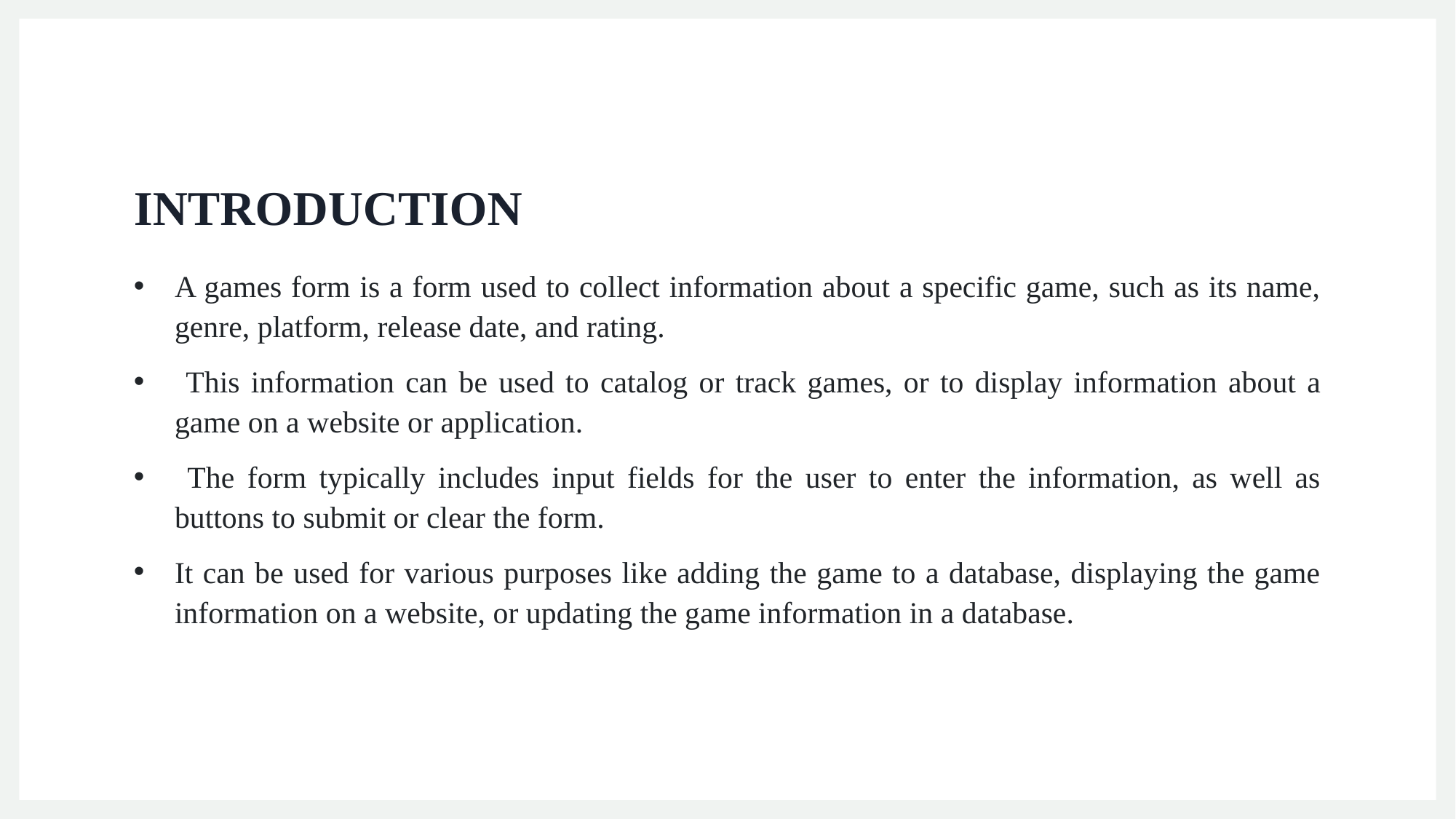

# INTRODUCTION
A games form is a form used to collect information about a specific game, such as its name, genre, platform, release date, and rating.
 This information can be used to catalog or track games, or to display information about a game on a website or application.
 The form typically includes input fields for the user to enter the information, as well as buttons to submit or clear the form.
It can be used for various purposes like adding the game to a database, displaying the game information on a website, or updating the game information in a database.